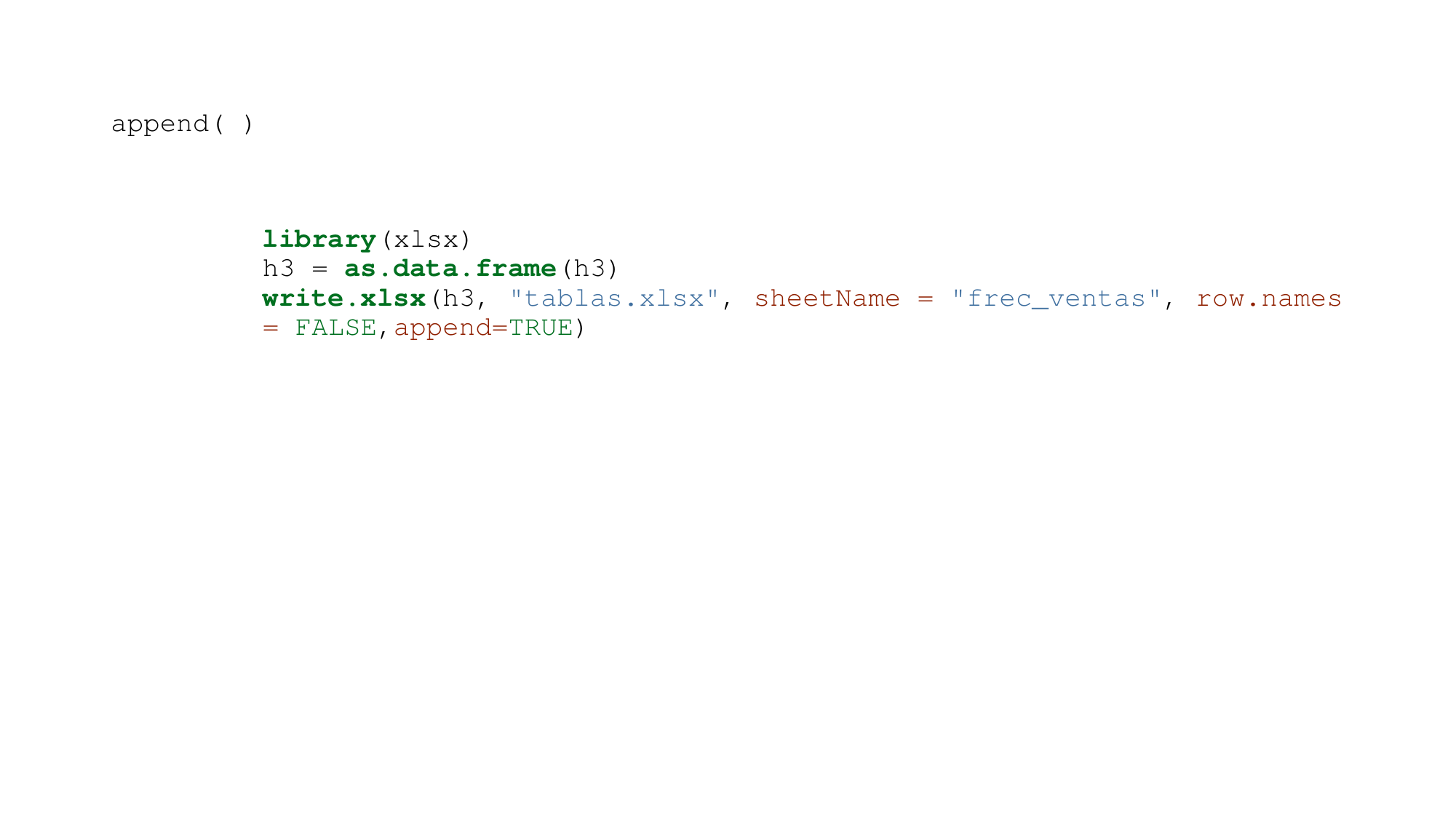

# append( )
library(xlsx)
h3 = as.data.frame(h3)
write.xlsx(h3, "tablas.xlsx", sheetName = "frec_ventas", row.names = FALSE,append=TRUE)